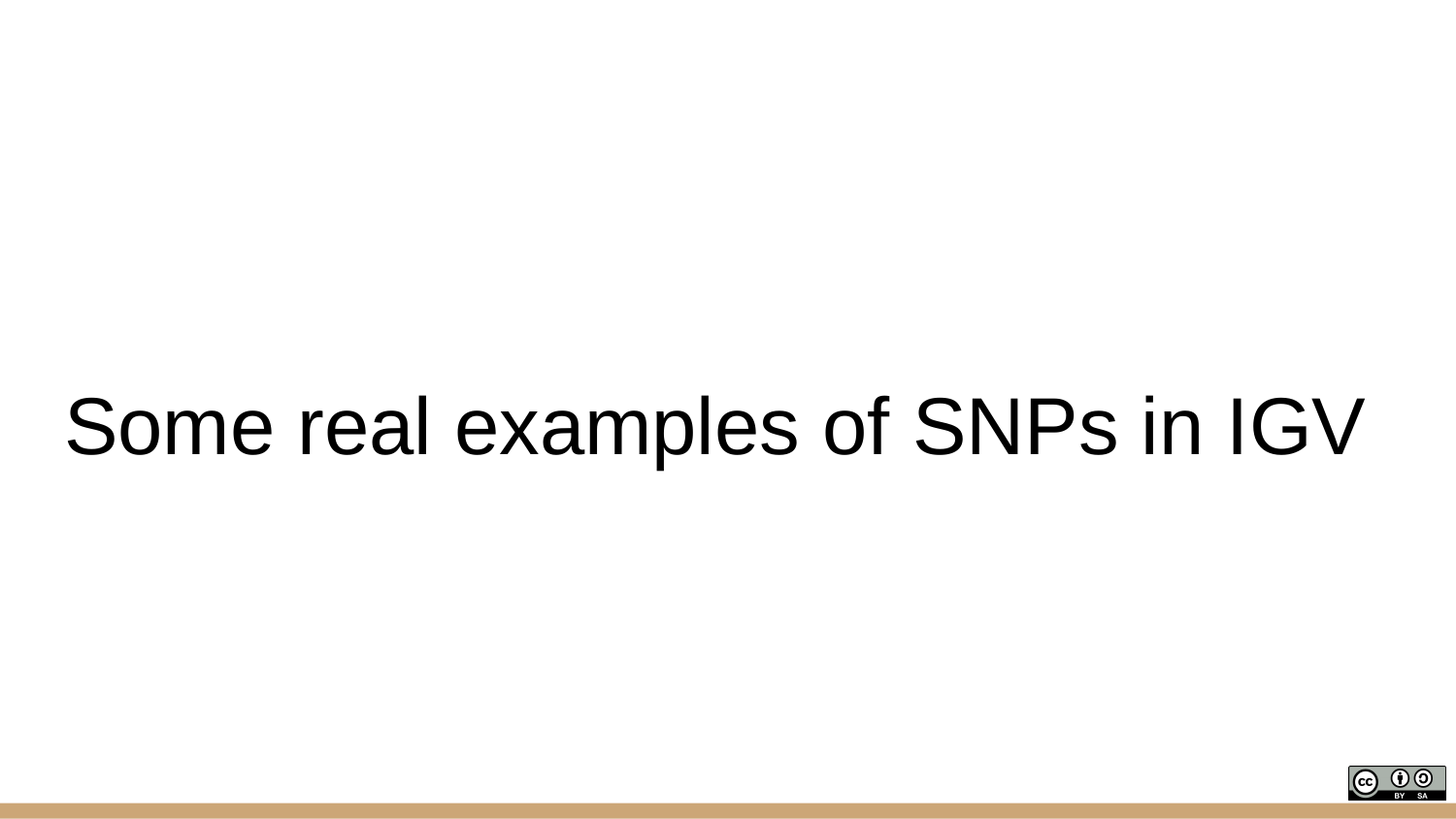

# Some real examples of SNPs in IGV